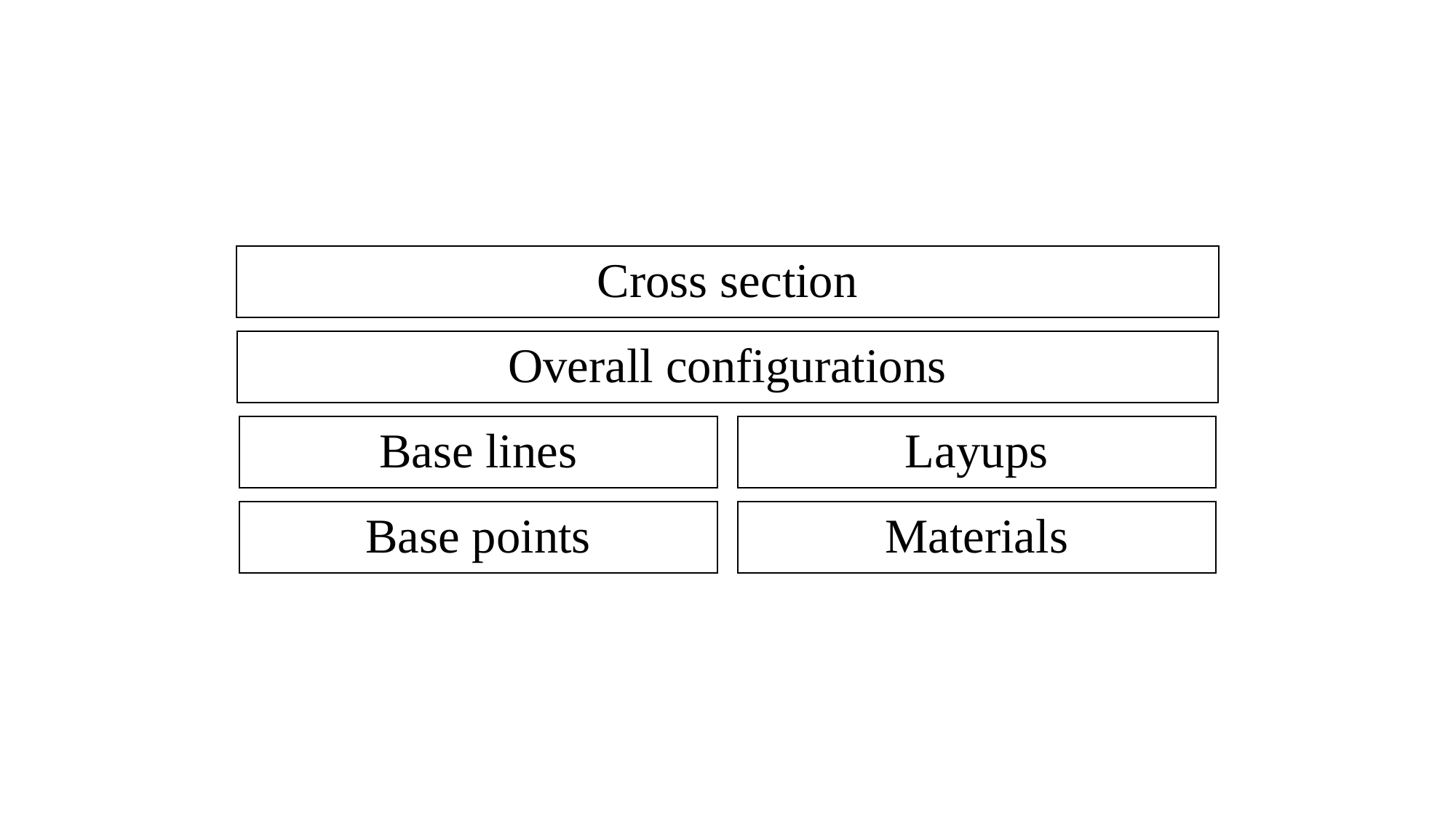

Cross section
Overall configurations
Base lines
Base points
Layups
Materials